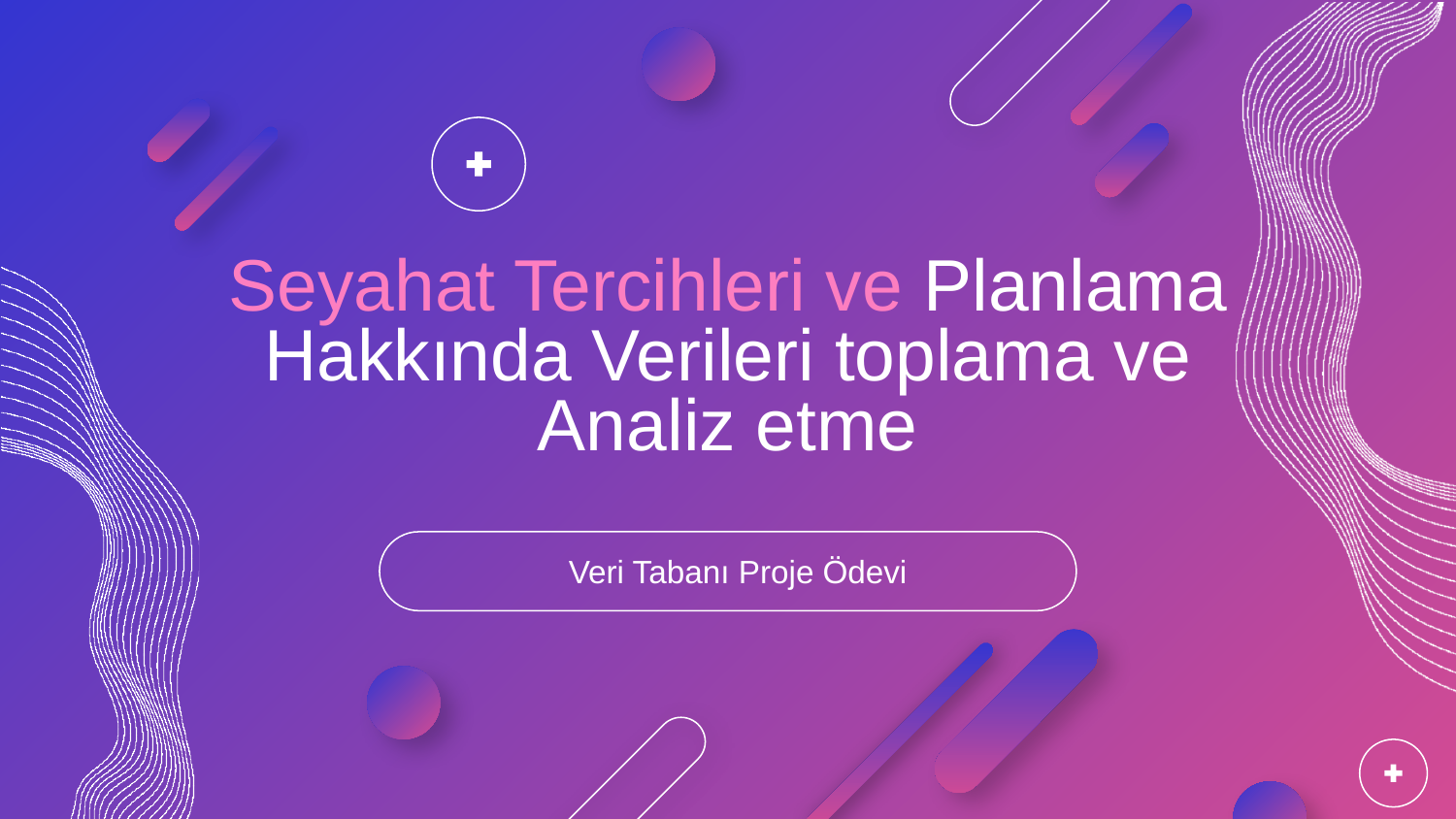

# Seyahat Tercihleri ve Planlama Hakkında Verileri toplama ve Analiz etme
Veri Tabanı Proje Ödevi